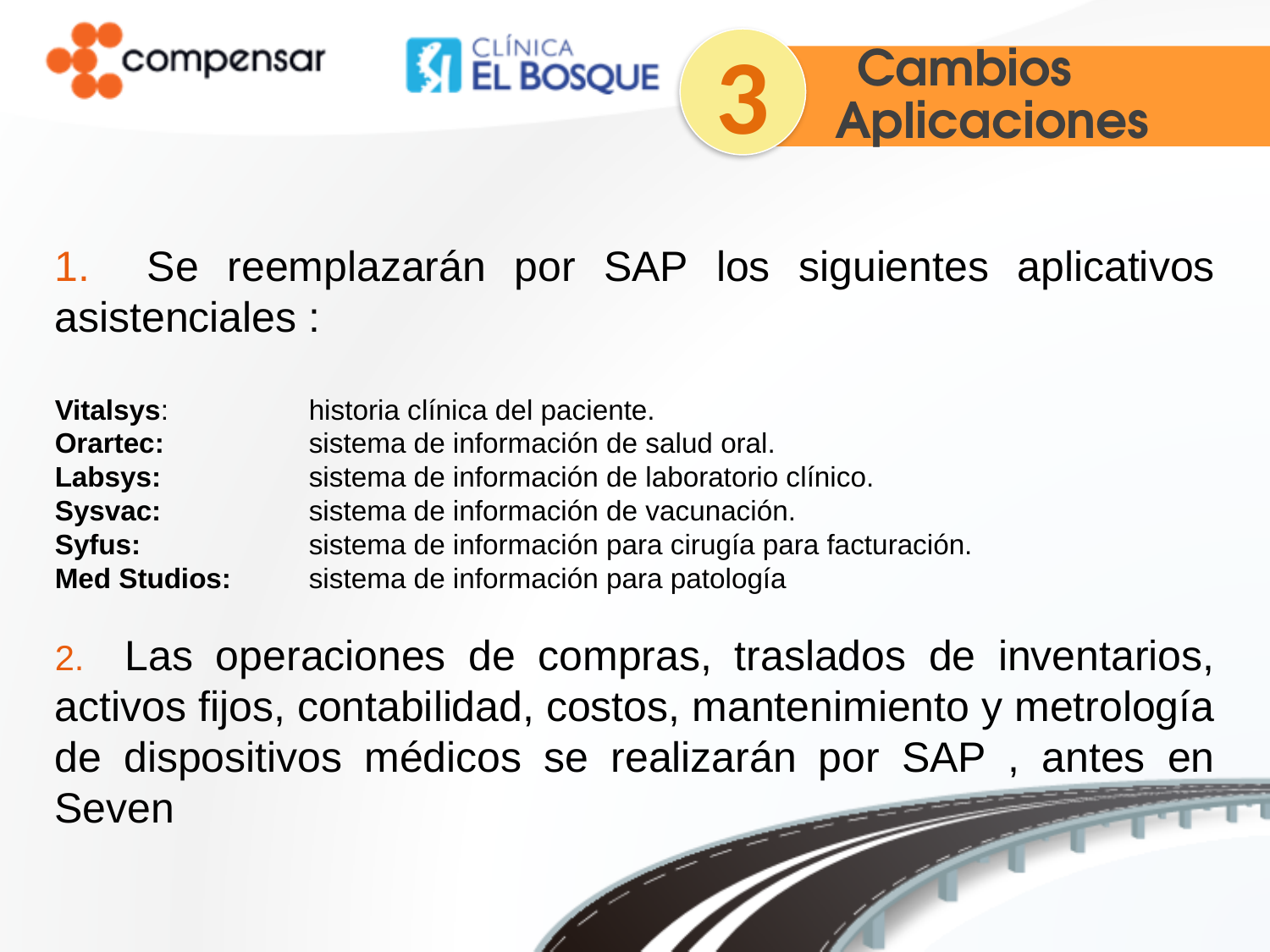

3
   Cambios        Aplicaciones
1.  Se reemplazarán por SAP los siguientes aplicativos asistenciales :

Vitalsys: 		historia clínica del paciente.
Orartec: 		sistema de información de salud oral.
Labsys: 		sistema de información de laboratorio clínico.
Sysvac: 		sistema de información de vacunación.
Syfus: 		sistema de información para cirugía para facturación.
Med Studios:	sistema de información para patología

2.  Las operaciones de compras, traslados de inventarios, activos fijos, contabilidad, costos, mantenimiento y metrología de dispositivos médicos se realizarán por SAP , antes en Seven